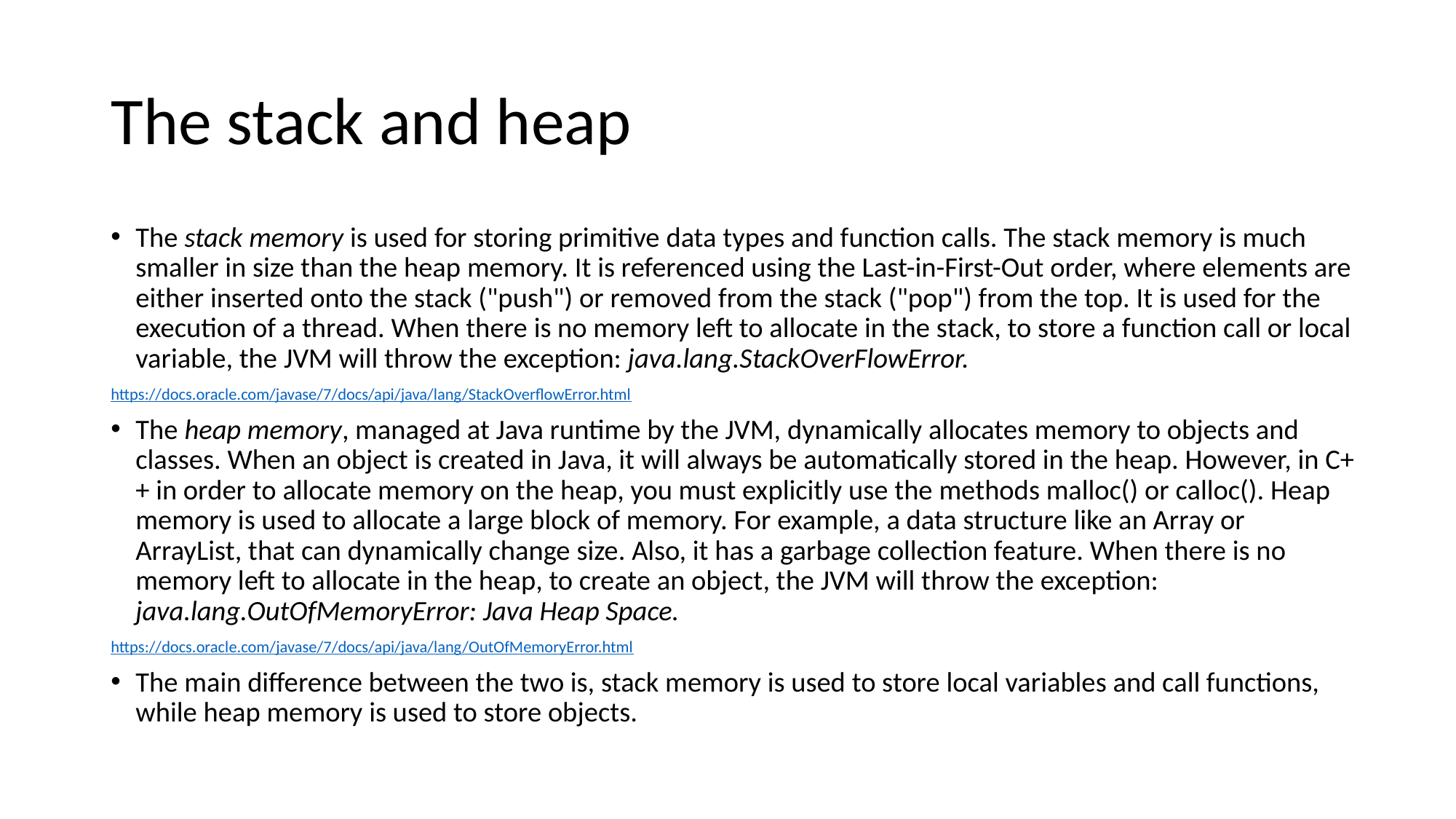

# The stack and heap
The stack memory is used for storing primitive data types and function calls. The stack memory is much smaller in size than the heap memory. It is referenced using the Last-in-First-Out order, where elements are either inserted onto the stack ("push") or removed from the stack ("pop") from the top. It is used for the execution of a thread. When there is no memory left to allocate in the stack, to store a function call or local variable, the JVM will throw the exception: java.lang.StackOverFlowError.
https://docs.oracle.com/javase/7/docs/api/java/lang/StackOverflowError.html
The heap memory, managed at Java runtime by the JVM, dynamically allocates memory to objects and classes. When an object is created in Java, it will always be automatically stored in the heap. However, in C++ in order to allocate memory on the heap, you must explicitly use the methods malloc() or calloc(). Heap memory is used to allocate a large block of memory. For example, a data structure like an Array or ArrayList, that can dynamically change size. Also, it has a garbage collection feature. When there is no memory left to allocate in the heap, to create an object, the JVM will throw the exception: java.lang.OutOfMemoryError: Java Heap Space.
https://docs.oracle.com/javase/7/docs/api/java/lang/OutOfMemoryError.html
The main difference between the two is, stack memory is used to store local variables and call functions, while heap memory is used to store objects.